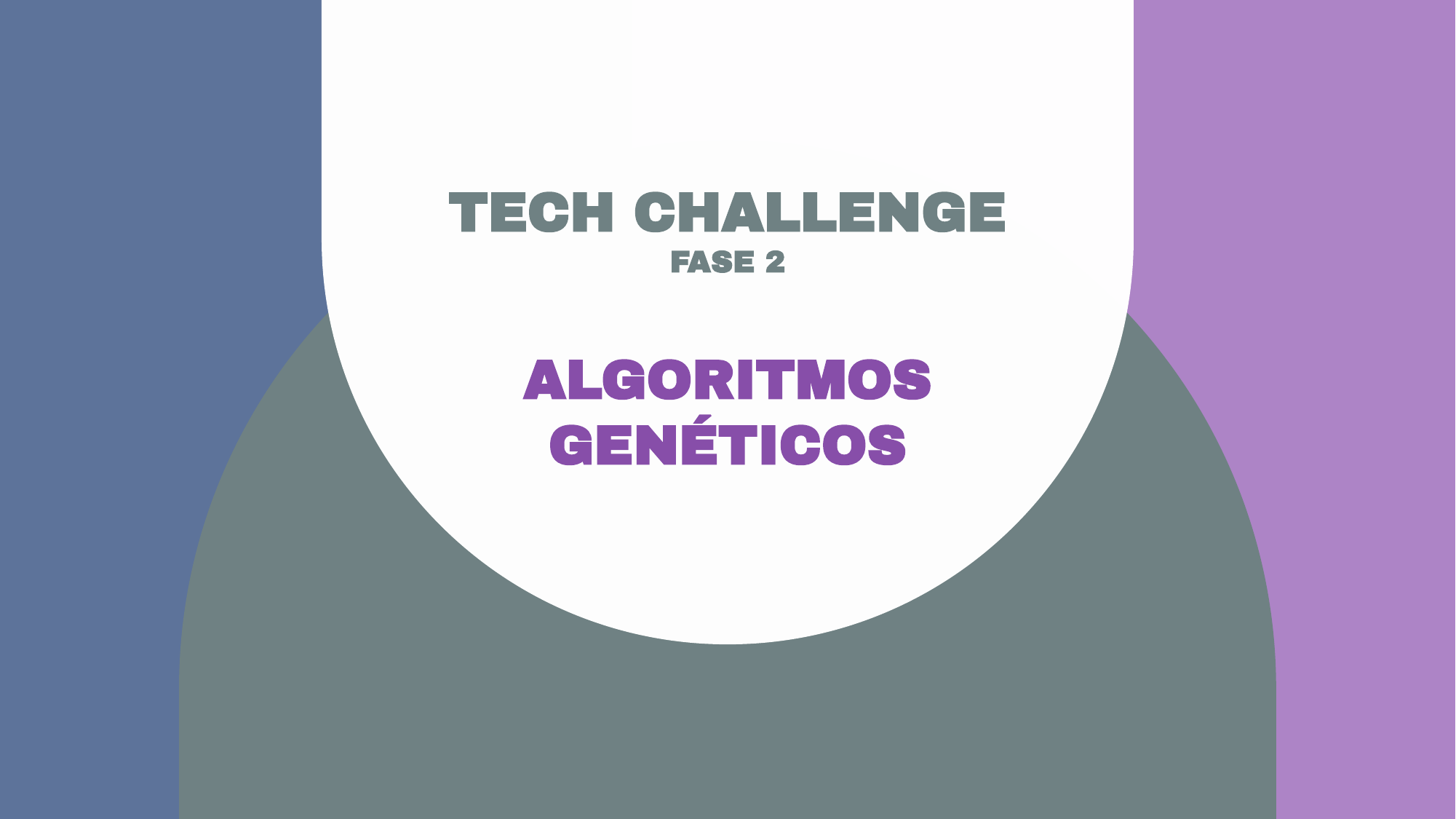

# Tech CHALLENGE FASE 2 ALGORITMOS GENÉTICOS